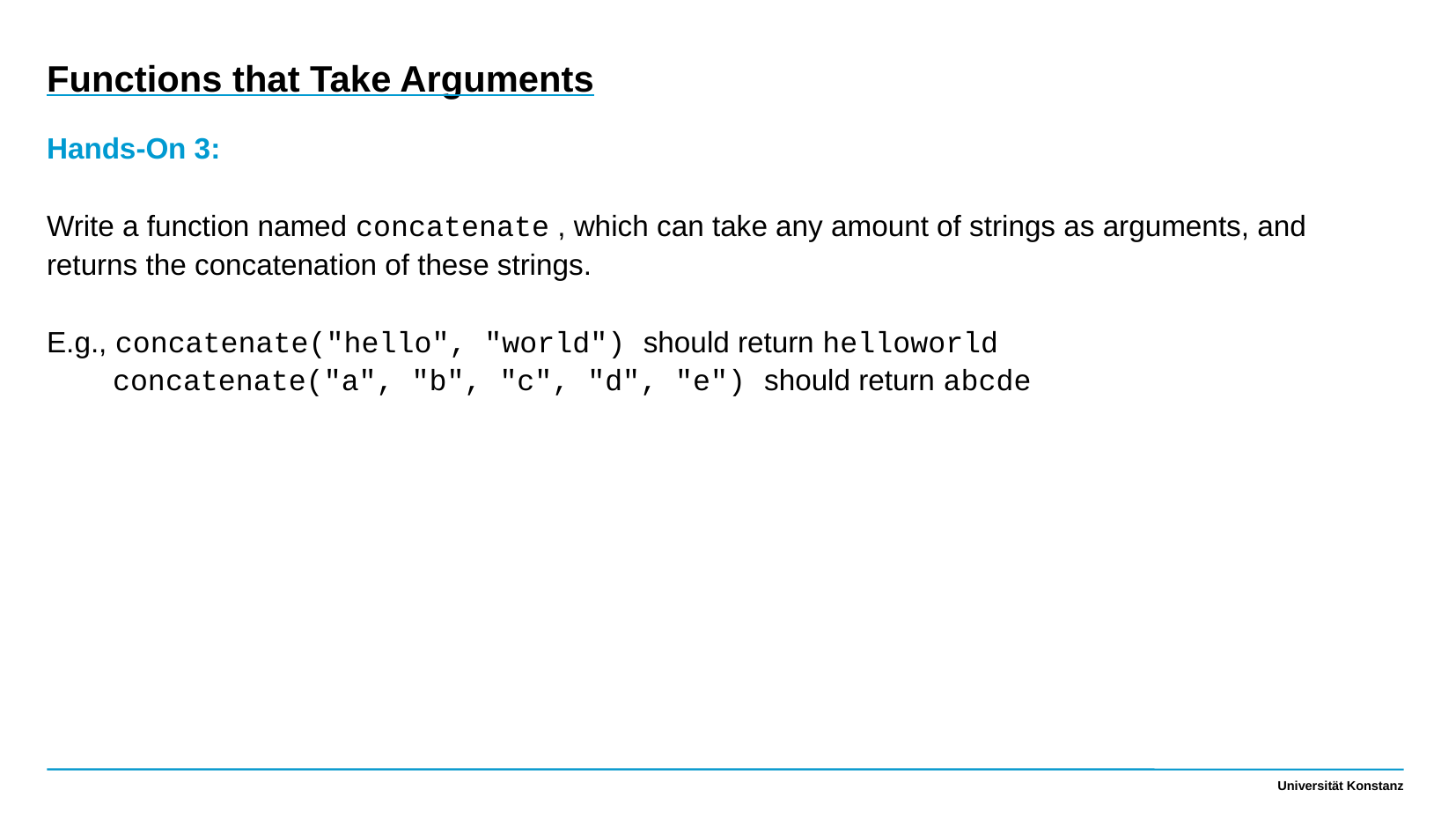

Functions that Take Arguments
Hands-On 3:

Write a function named concatenate , which can take any amount of strings as arguments, and returns the concatenation of these strings.

E.g., concatenate("hello", "world") should return helloworld
concatenate("a", "b", "c", "d", "e") should return abcde